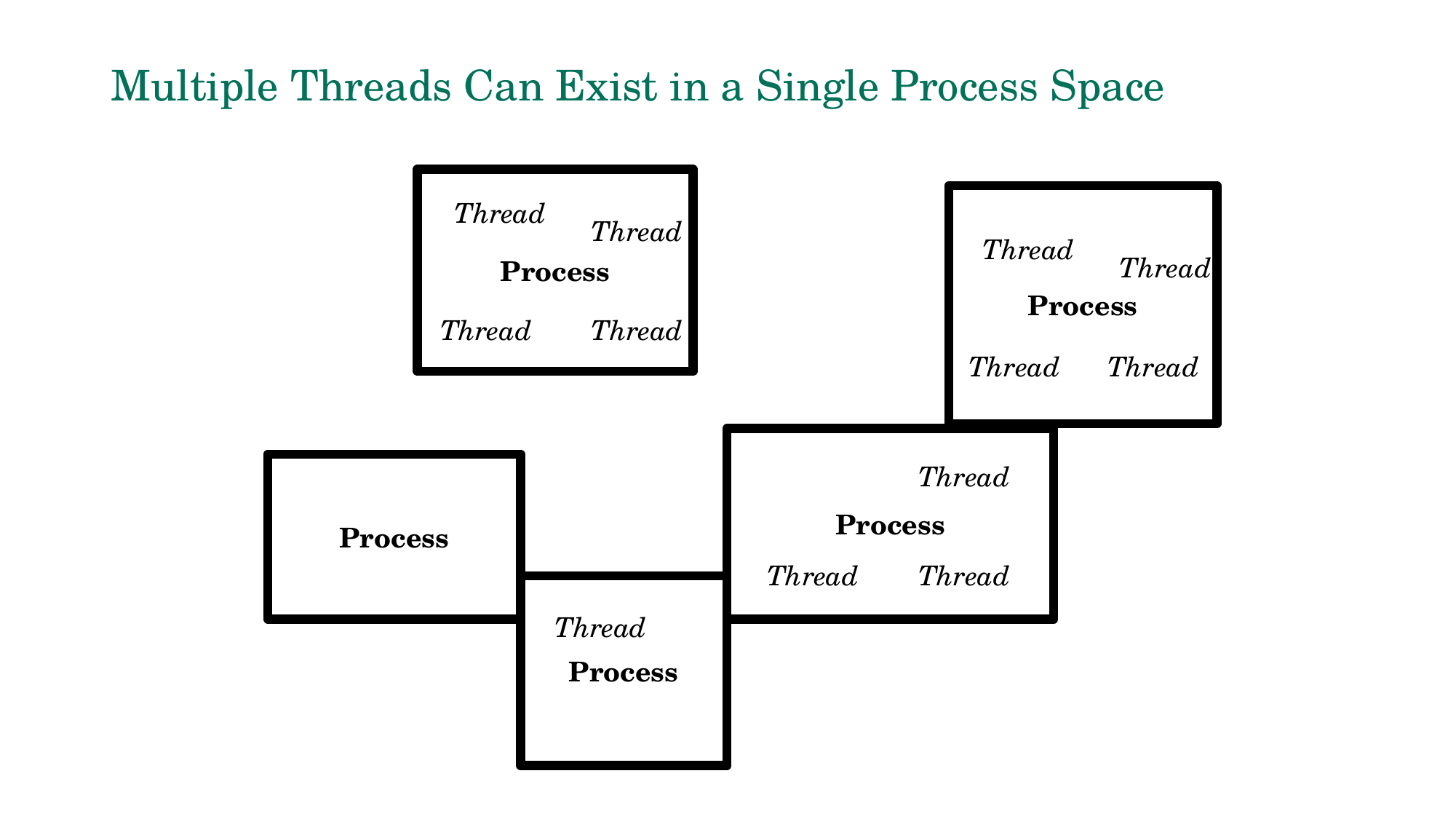

# Multiple Threads Can Exist in a Single Process Space
Process
Process
Thread
Thread
Thread
Thread
Thread
Thread
Thread
Thread
Process
Process
Thread
Thread
Thread
Process
Thread